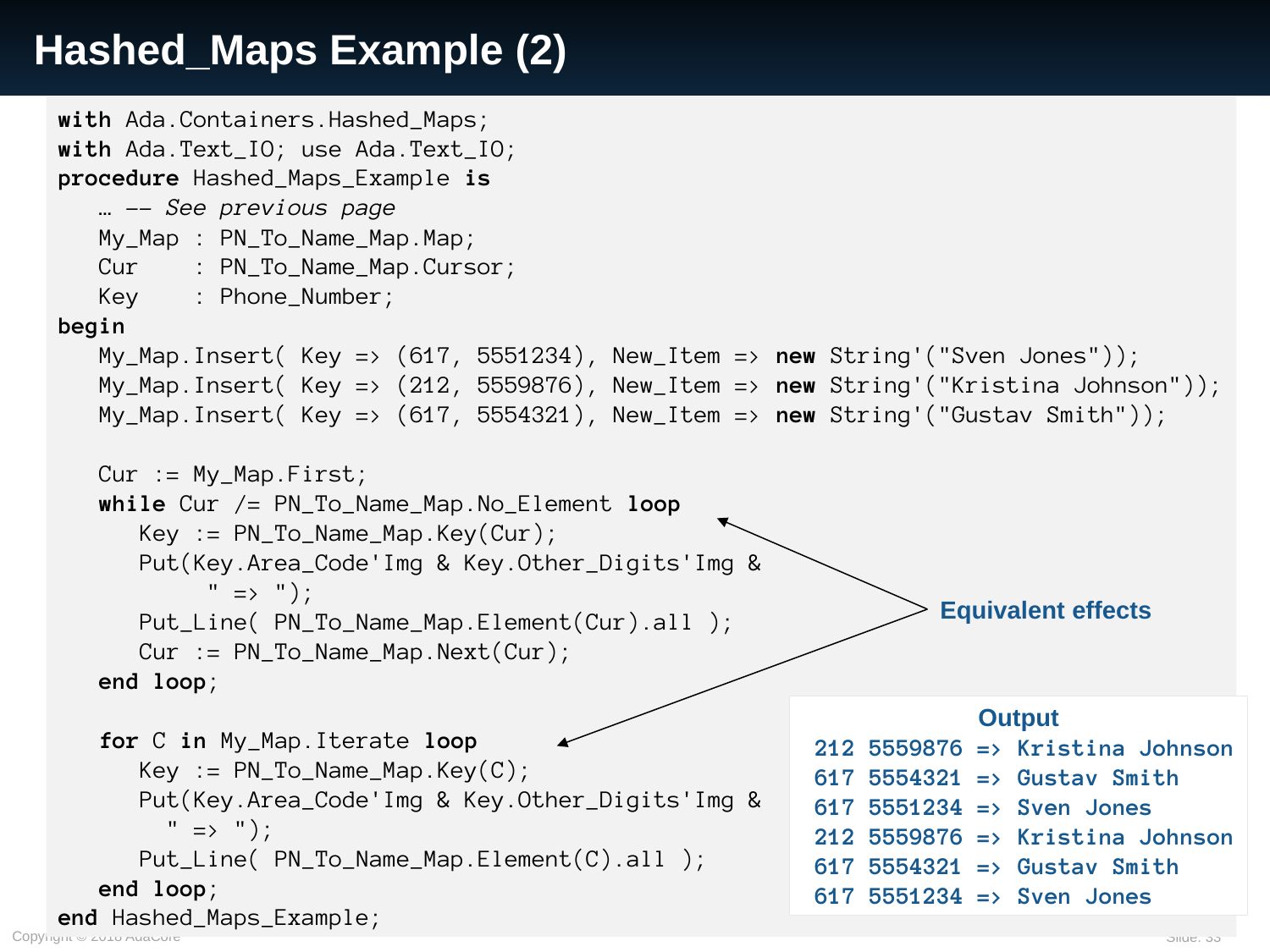

# Hashed_Maps Example (2)
with Ada.Containers.Hashed_Maps;
with Ada.Text_IO; use Ada.Text_IO;
procedure Hashed_Maps_Example is
   … -- See previous page
   My_Map : PN_To_Name_Map.Map;
   Cur    : PN_To_Name_Map.Cursor;
   Key    : Phone_Number;
begin
   My_Map.Insert( Key => (617, 5551234), New_Item => new String'("Sven Jones"));
   My_Map.Insert( Key => (212, 5559876), New_Item => new String'("Kristina Johnson"));
   My_Map.Insert( Key => (617, 5554321), New_Item => new String'("Gustav Smith"));

   Cur := My_Map.First;
   while Cur /= PN_To_Name_Map.No_Element loop
      Key := PN_To_Name_Map.Key(Cur);
      Put(Key.Area_Code'Img & Key.Other_Digits'Img &
           " => ");
      Put_Line( PN_To_Name_Map.Element(Cur).all );
      Cur := PN_To_Name_Map.Next(Cur);
   end loop;

   for C in My_Map.Iterate loop
      Key := PN_To_Name_Map.Key(C);
      Put(Key.Area_Code'Img & Key.Other_Digits'Img &
        " => ");
      Put_Line( PN_To_Name_Map.Element(C).all );
   end loop;
end Hashed_Maps_Example;
Equivalent effects
Output
 212 5559876 => Kristina Johnson
 617 5554321 => Gustav Smith
 617 5551234 => Sven Jones
 212 5559876 => Kristina Johnson
 617 5554321 => Gustav Smith
 617 5551234 => Sven Jones